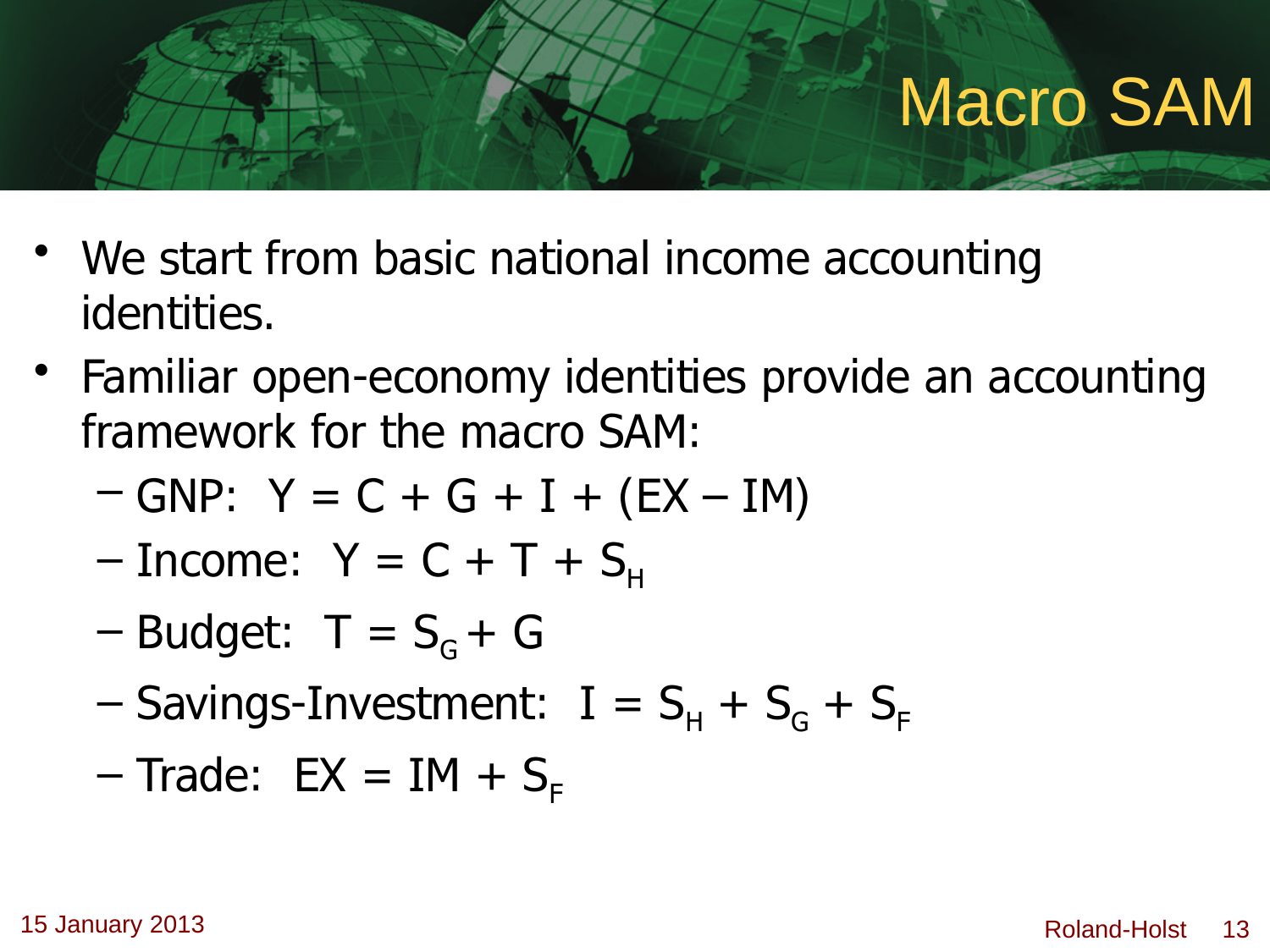

# Macro SAM
We start from basic national income accounting identities.
Familiar open-economy identities provide an accounting framework for the macro SAM:
GNP:  Y = C + G + I + (EX – IM)
Income:  Y = C + T + SH
Budget:  T = SG + G
Savings-Investment:  I = SH + SG + SF
Trade:  EX = IM + SF